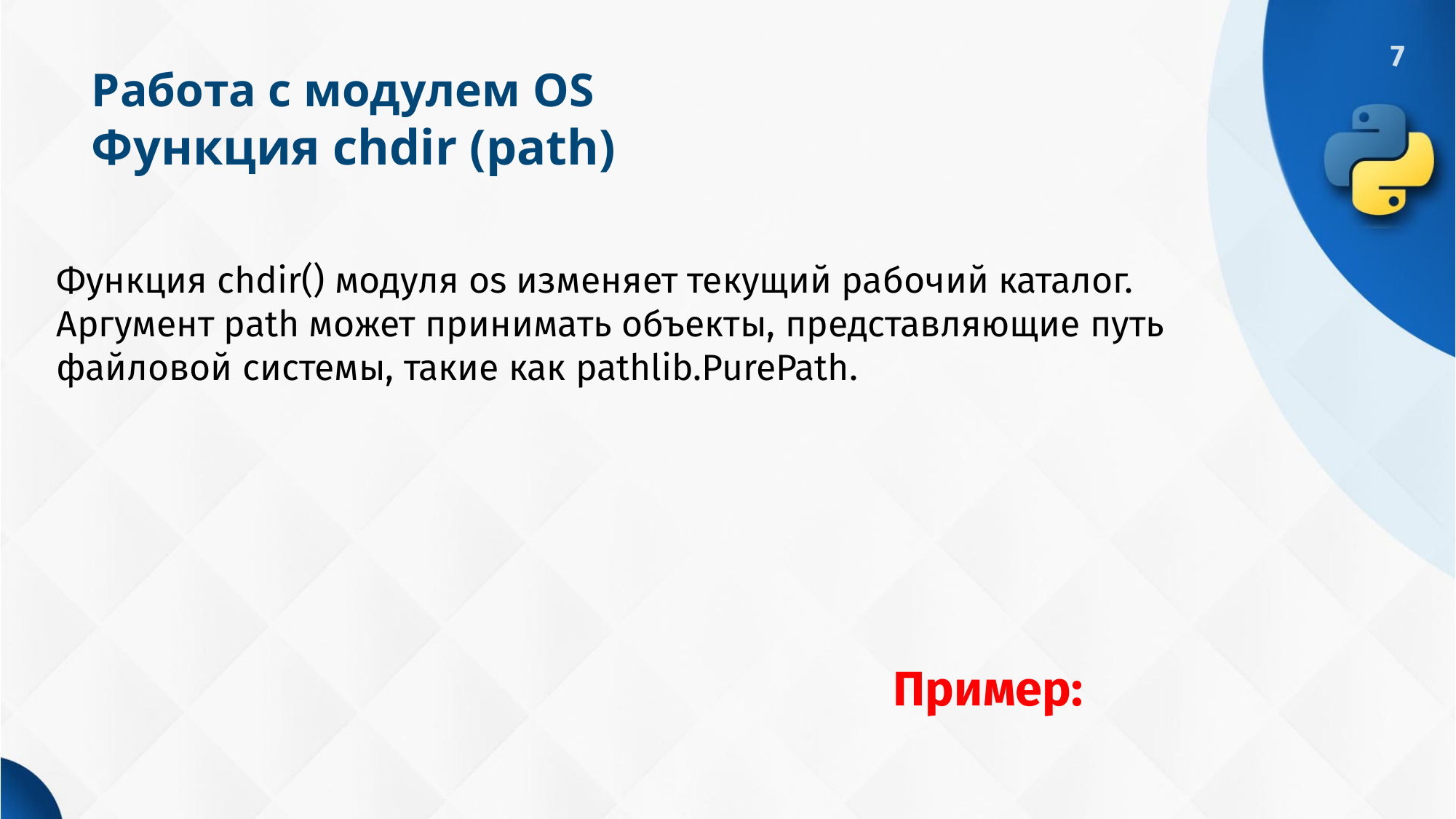

# Работа с модулем OS Функция chdir (path)
Функция chdir() модуля os изменяет текущий рабочий каталог. Аргумент path может принимать объекты, представляющие путь файловой системы, такие как pathlib.PurePath.

Пример: